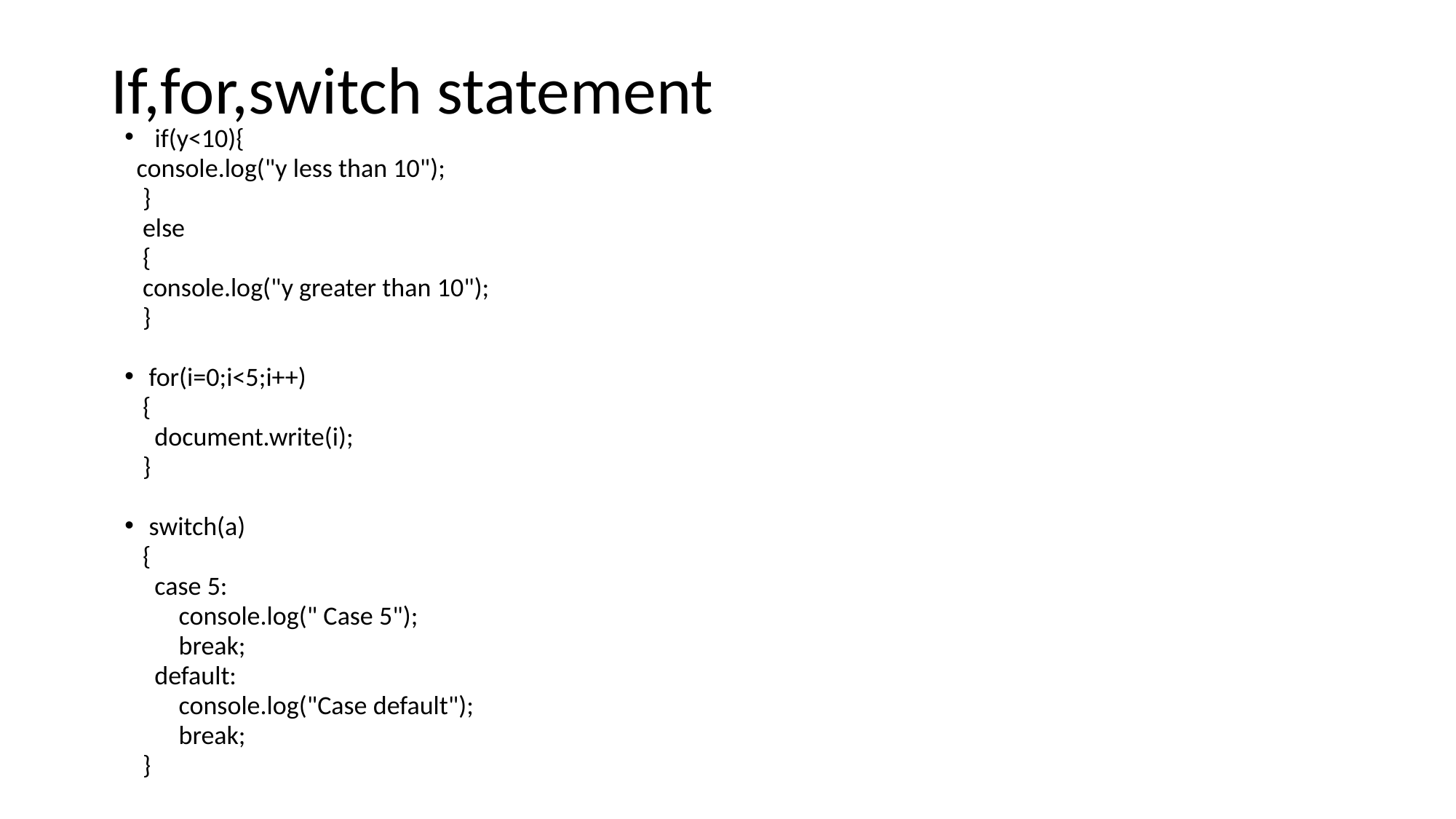

# If,for,switch statement
 if(y<10){
  console.log("y less than 10");
   }
   else
   {
   console.log("y greater than 10");
   }

for(i=0;i<5;i++)
   {
     document.write(i);
   }

switch(a)
   {
     case 5:
         console.log(" Case 5");
         break;
     default:
         console.log("Case default");
         break;
   }